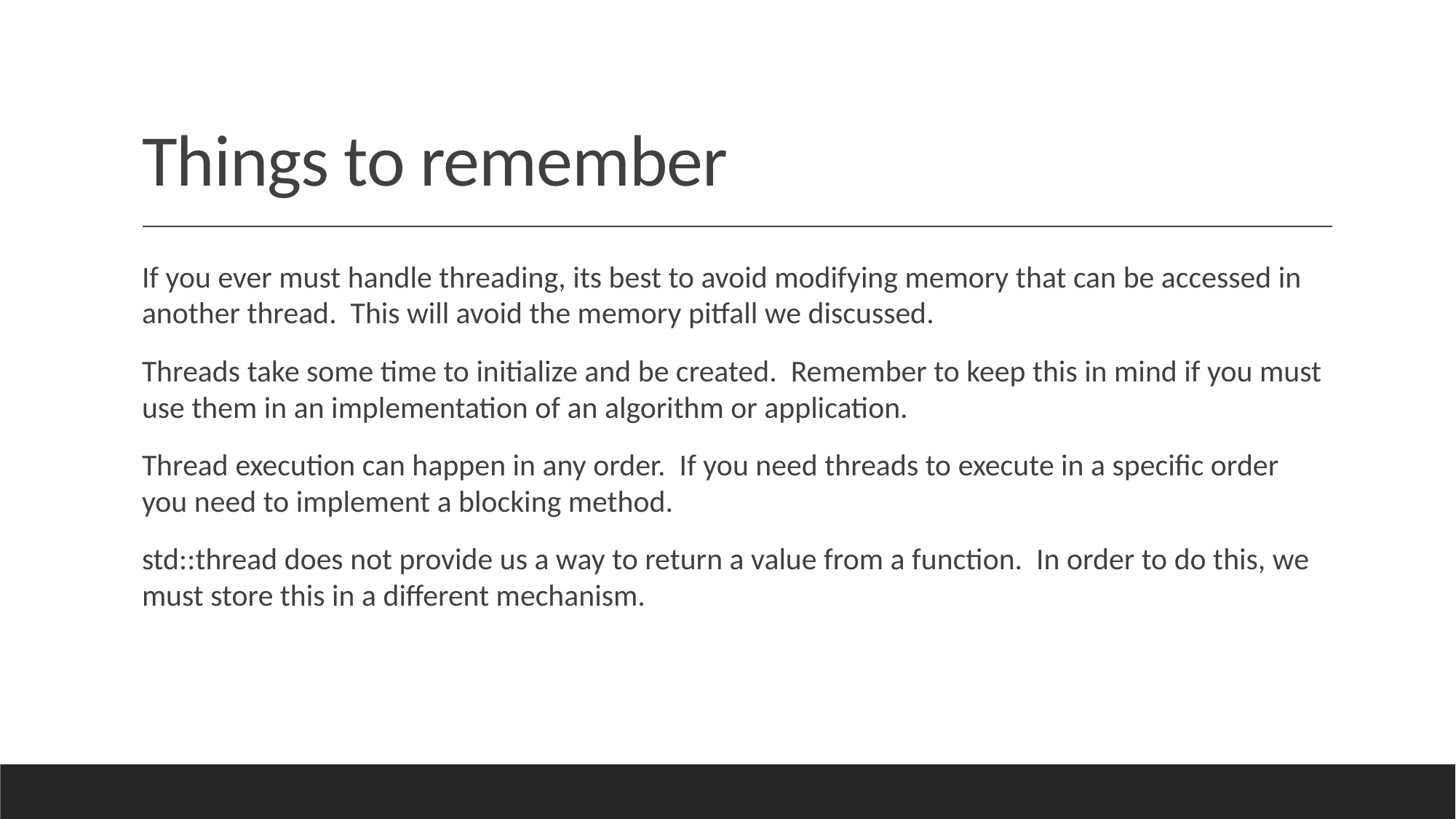

# Things to remember
If you ever must handle threading, its best to avoid modifying memory that can be accessed in another thread.  This will avoid the memory pitfall we discussed.
Threads take some time to initialize and be created.  Remember to keep this in mind if you must use them in an implementation of an algorithm or application.
Thread execution can happen in any order.  If you need threads to execute in a specific order you need to implement a blocking method.
std::thread does not provide us a way to return a value from a function.  In order to do this, we must store this in a different mechanism.